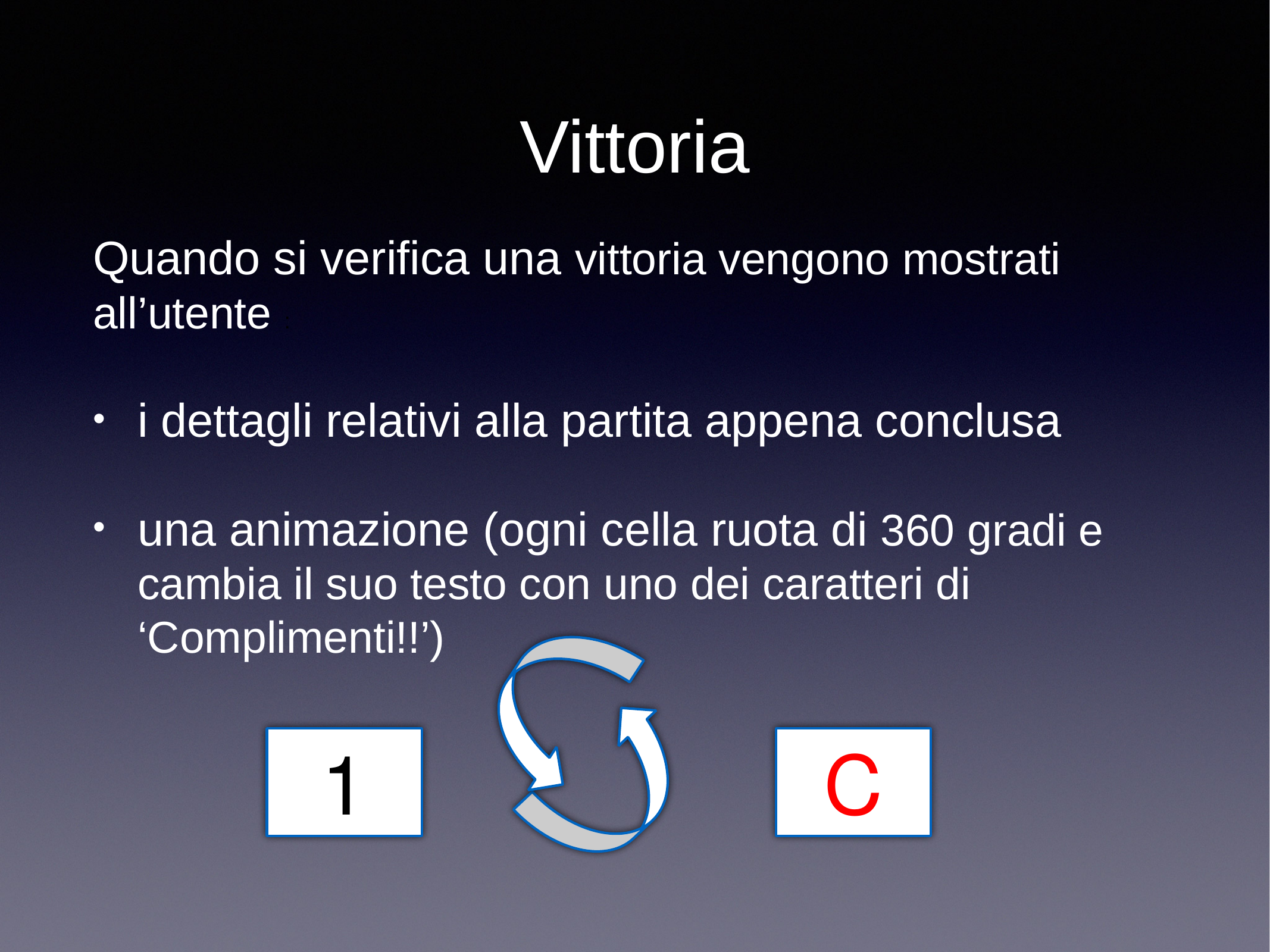

# Vittoria
Quando si verifica una vittoria vengono mostrati all’utente :
i dettagli relativi alla partita appena conclusa
una animazione (ogni cella ruota di 360 gradi e cambia il suo testo con uno dei caratteri di ‘Complimenti!!’)

1
C